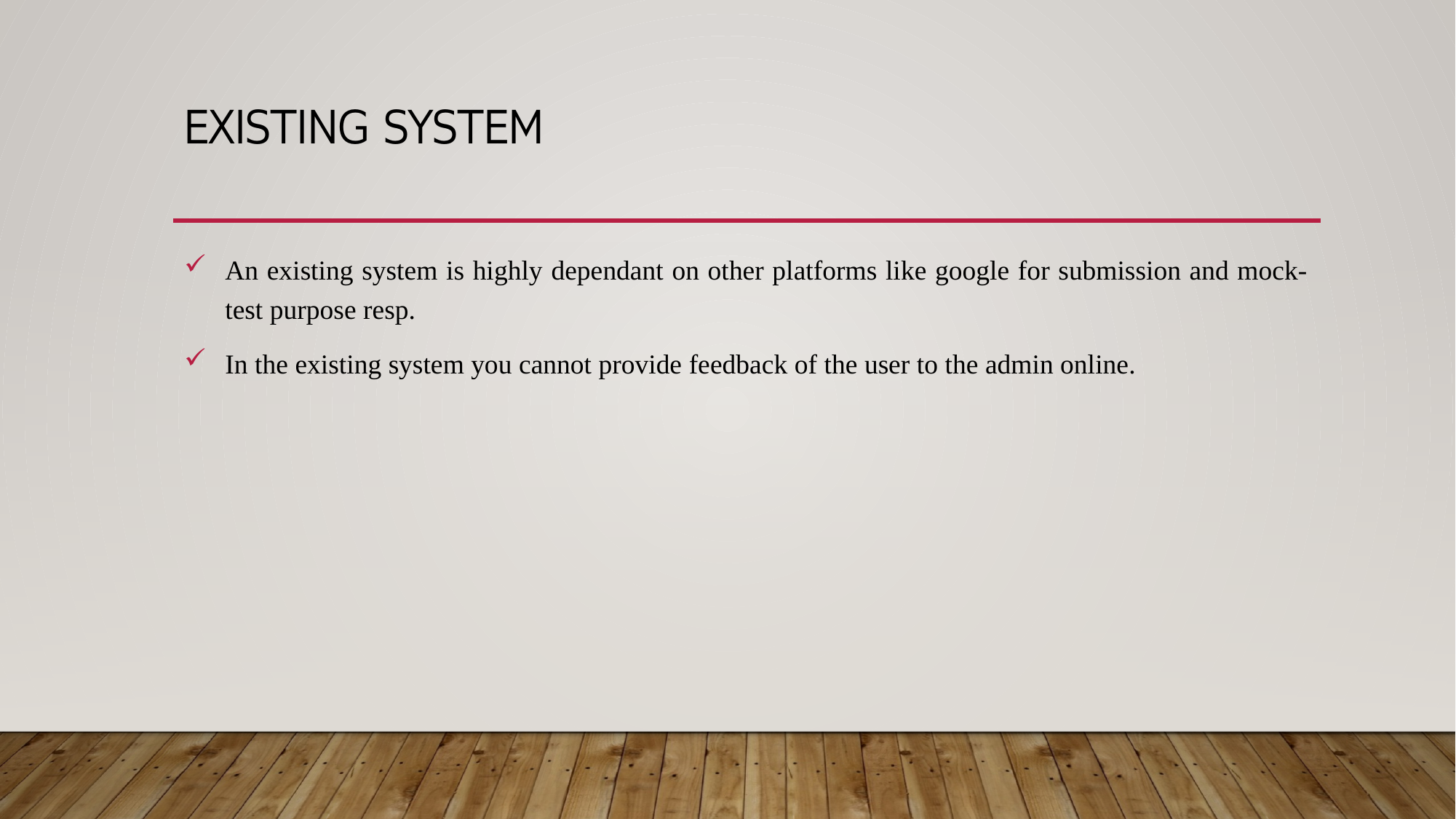

# Existing system
An existing system is highly dependant on other platforms like google for submission and mock-test purpose resp.
In the existing system you cannot provide feedback of the user to the admin online.